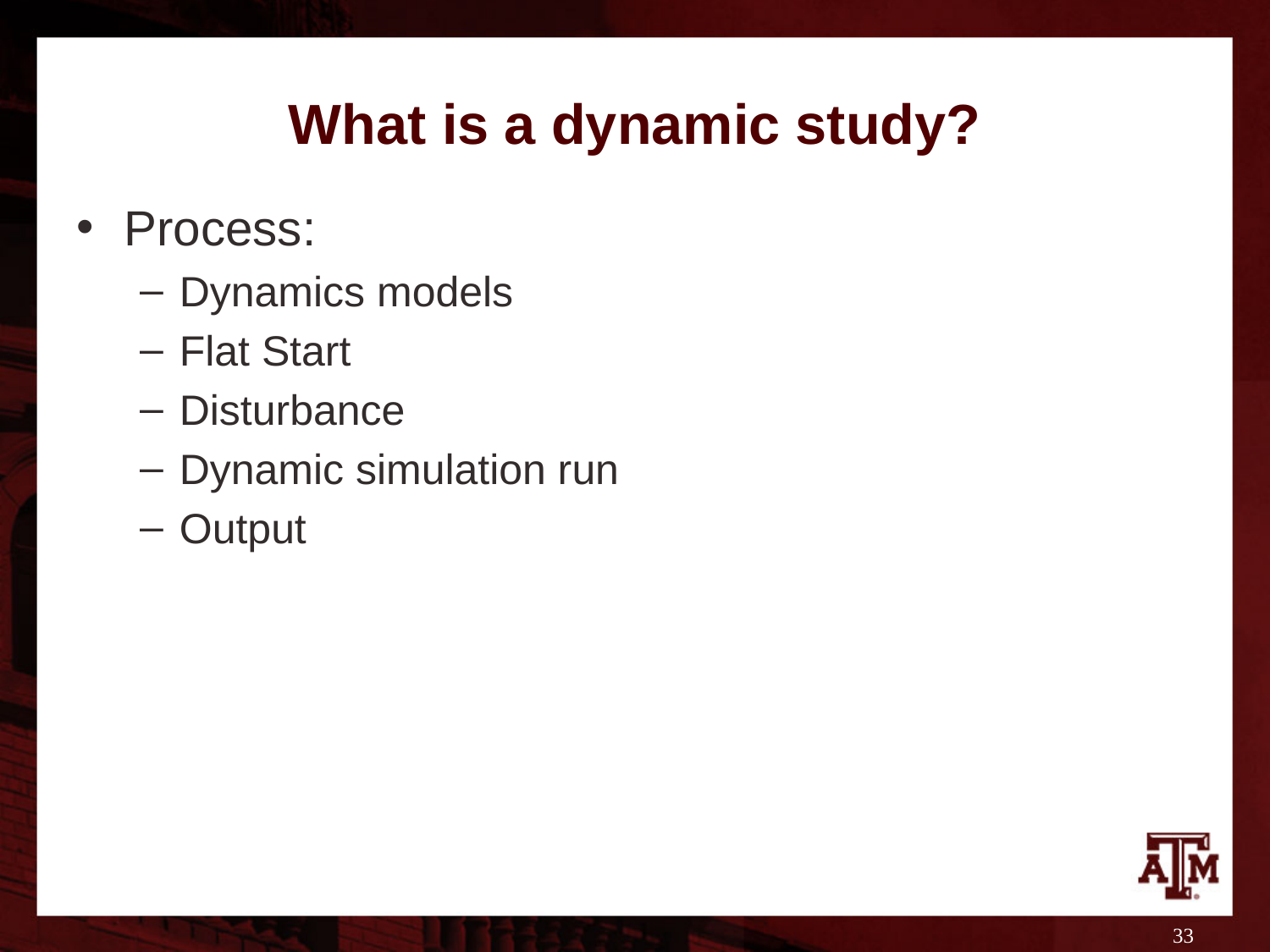

# What is a dynamic study?
Process:
Dynamics models
Flat Start
Disturbance
Dynamic simulation run
Output
33